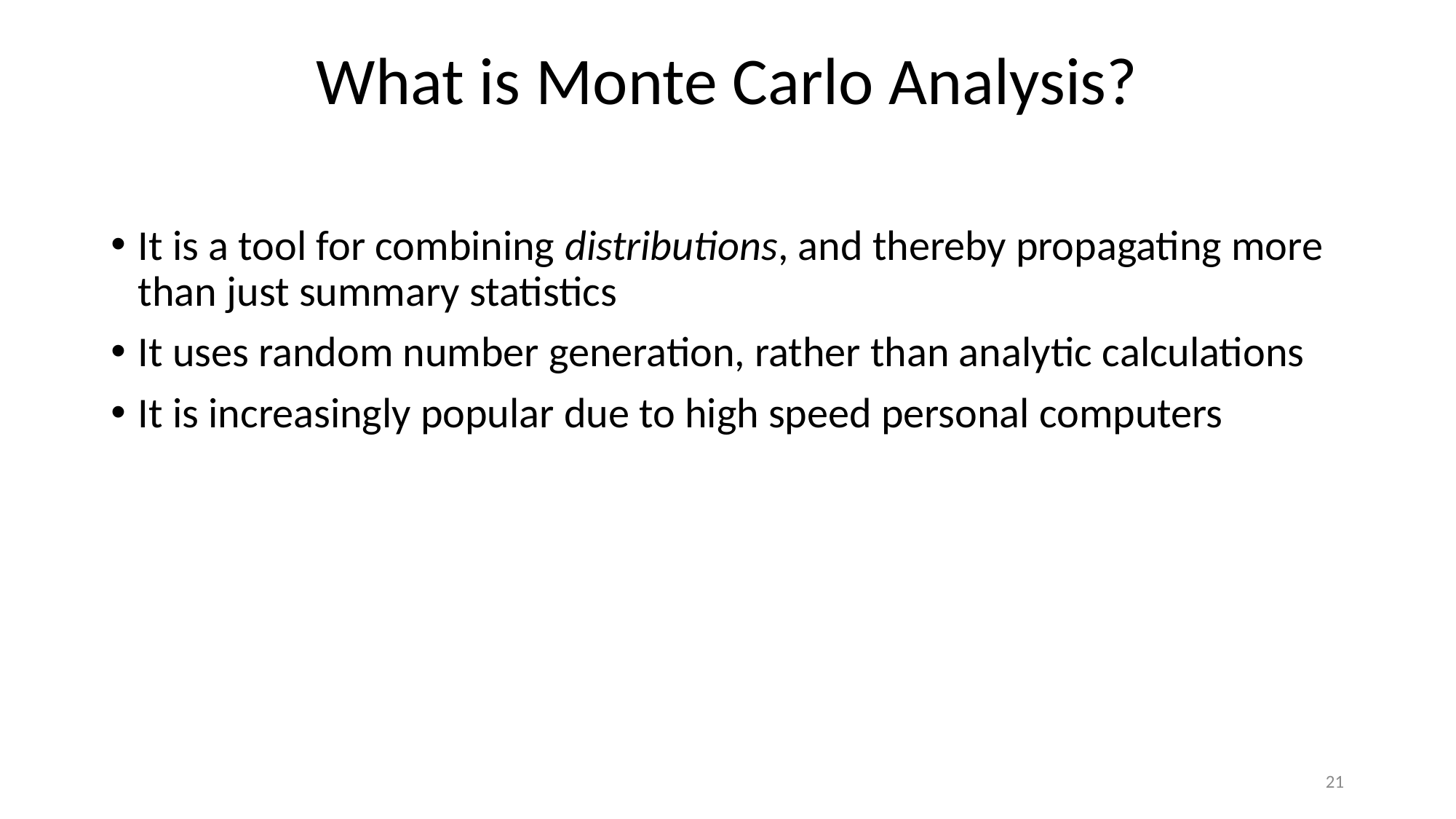

# What is Monte Carlo Analysis?
It is a tool for combining distributions, and thereby propagating more than just summary statistics
It uses random number generation, rather than analytic calculations
It is increasingly popular due to high speed personal computers

21